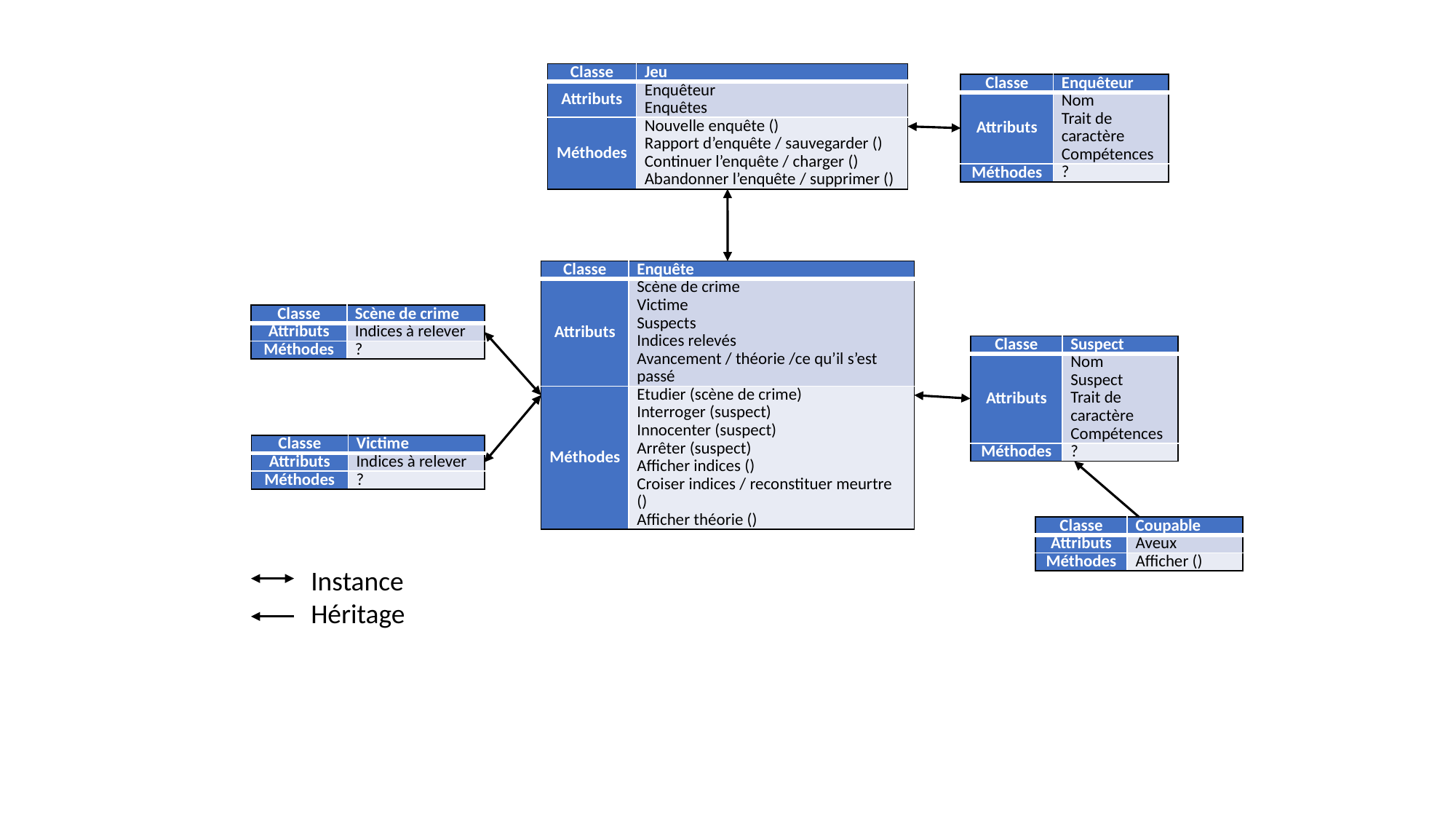

| Classe | Jeu |
| --- | --- |
| Attributs | Enquêteur Enquêtes |
| Méthodes | Nouvelle enquête () Rapport d’enquête / sauvegarder () Continuer l’enquête / charger () Abandonner l’enquête / supprimer () |
| Classe | Enquêteur |
| --- | --- |
| Attributs | Nom Trait de caractère Compétences |
| Méthodes | ? |
| Classe | Enquête |
| --- | --- |
| Attributs | Scène de crime Victime Suspects Indices relevés Avancement / théorie /ce qu’il s’est passé |
| Méthodes | Etudier (scène de crime) Interroger (suspect) Innocenter (suspect) Arrêter (suspect) Afficher indices () Croiser indices / reconstituer meurtre () Afficher théorie () |
| Classe | Scène de crime |
| --- | --- |
| Attributs | Indices à relever |
| Méthodes | ? |
| Classe | Suspect |
| --- | --- |
| Attributs | Nom Suspect Trait de caractère Compétences |
| Méthodes | ? |
| Classe | Victime |
| --- | --- |
| Attributs | Indices à relever |
| Méthodes | ? |
| Classe | Coupable |
| --- | --- |
| Attributs | Aveux |
| Méthodes | Afficher () |
Instance
Héritage